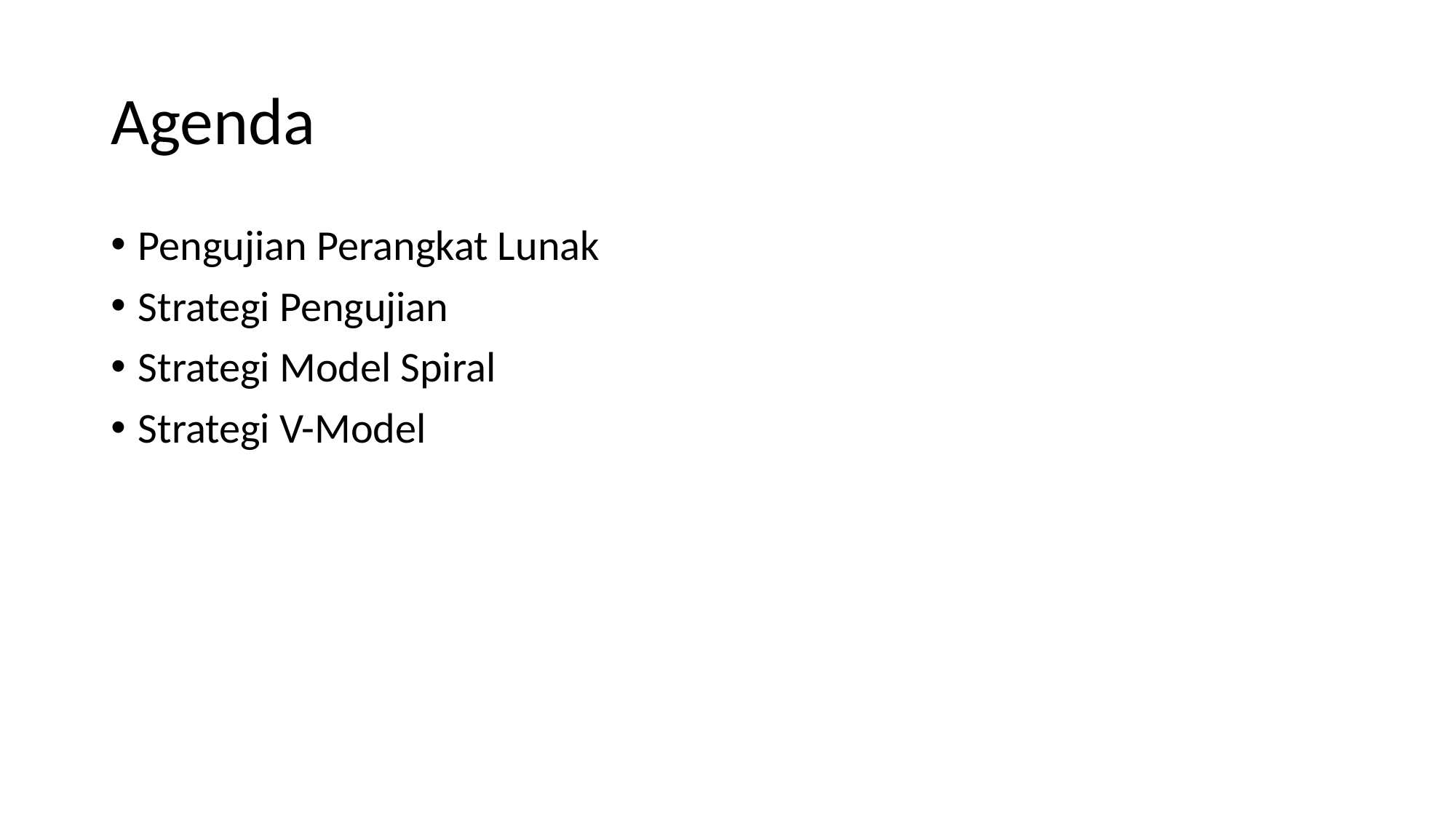

# Agenda
Pengujian Perangkat Lunak
Strategi Pengujian
Strategi Model Spiral
Strategi V-Model